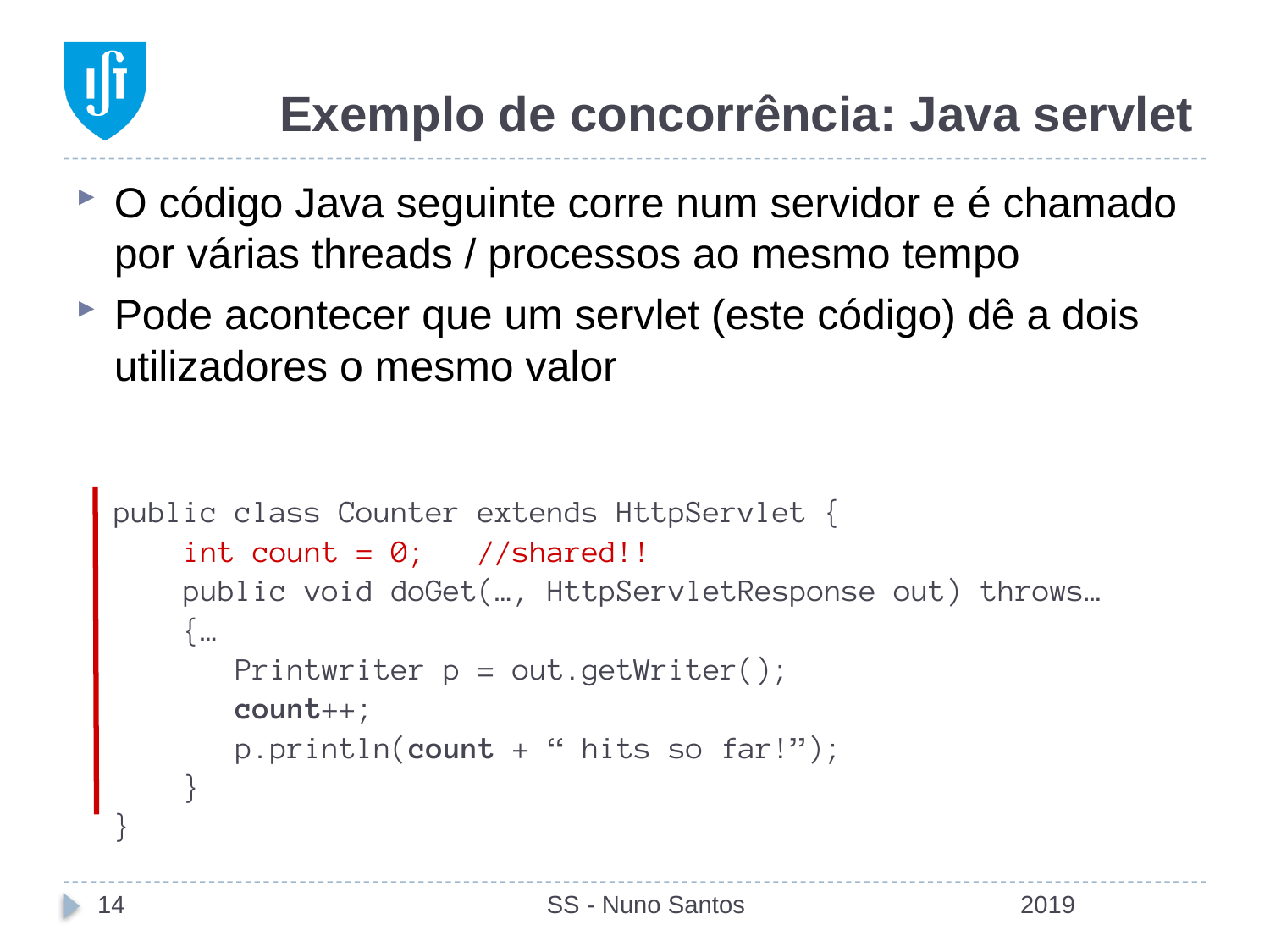

# Exemplo de concorrência: Java servlet
O código Java seguinte corre num servidor e é chamado por várias threads / processos ao mesmo tempo
Pode acontecer que um servlet (este código) dê a dois utilizadores o mesmo valor

public class Counter extends HttpServlet {
    int count = 0;   //shared!!
    public void doGet(…, HttpServletResponse out) throws…
    {…
       Printwriter p = out.getWriter();
       count++;
       p.println(count + “ hits so far!”);
    }
}

14
SS - Nuno Santos
2019